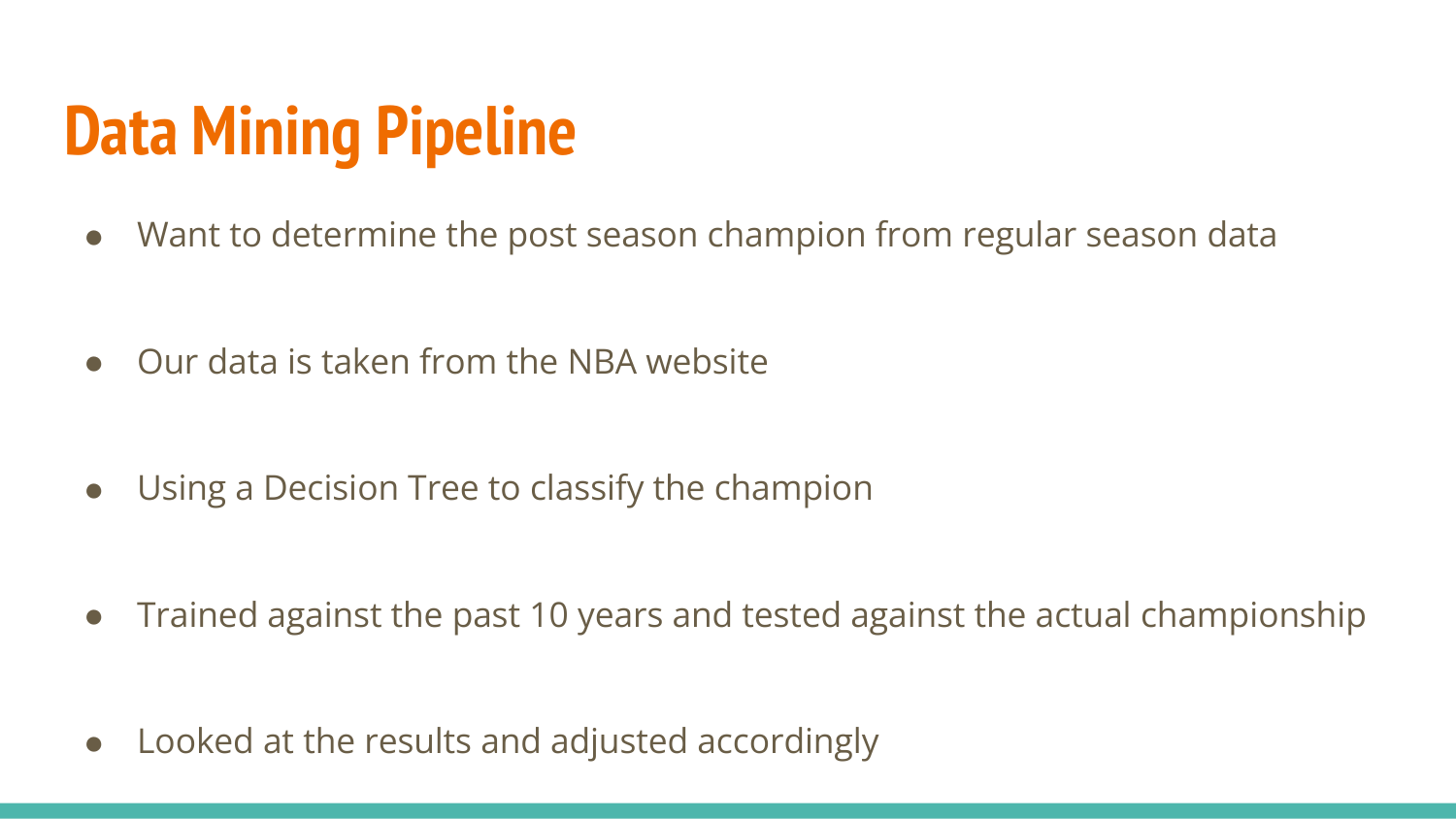

# Data Mining Pipeline
Want to determine the post season champion from regular season data

Our data is taken from the NBA website

Using a Decision Tree to classify the champion

Trained against the past 10 years and tested against the actual championship

Looked at the results and adjusted accordingly